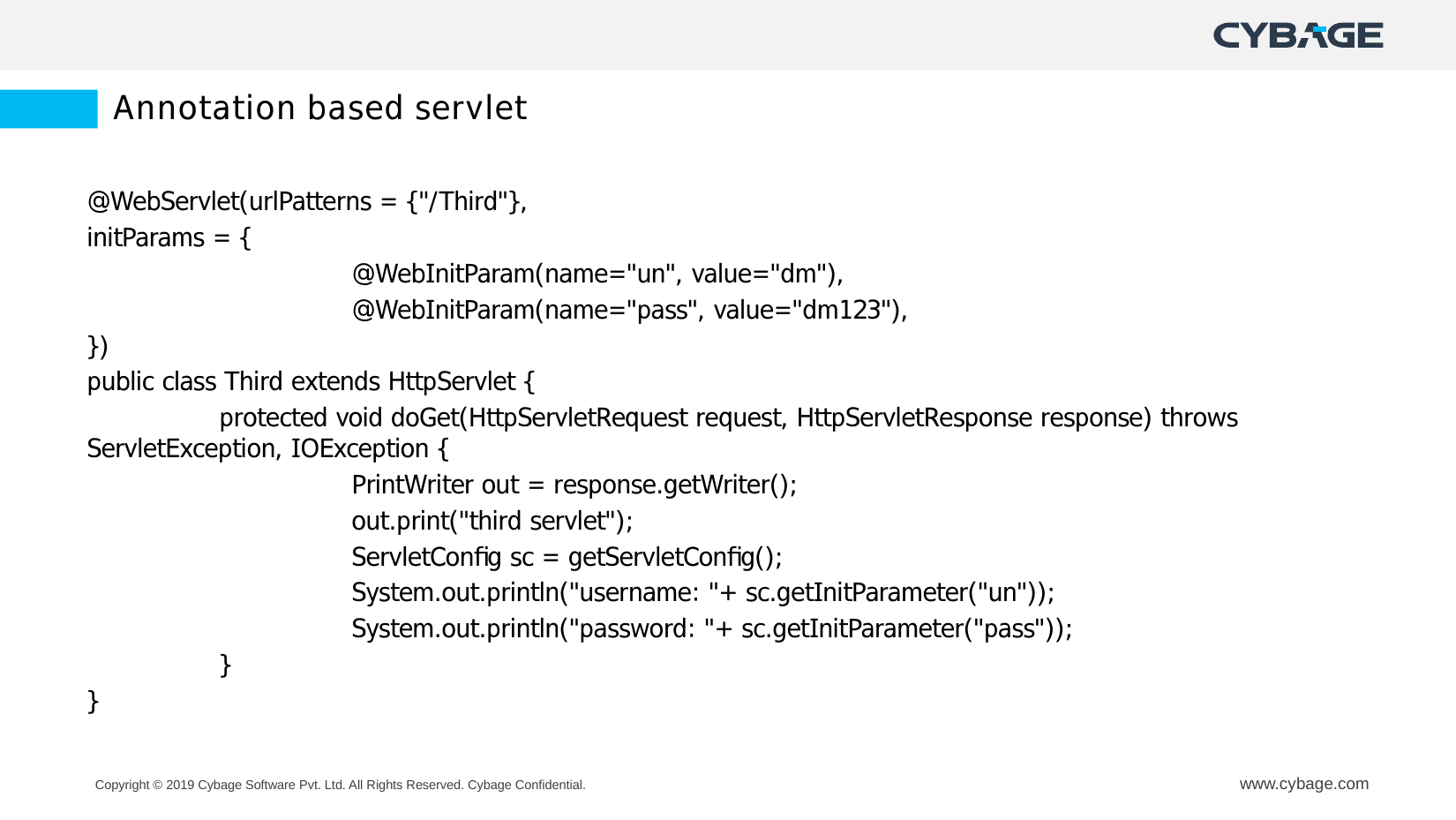

# Annotation based servlet
@WebServlet(urlPatterns = {"/Third"},
initParams = {
		@WebInitParam(name="un", value="dm"),
		@WebInitParam(name="pass", value="dm123"),
})
public class Third extends HttpServlet {
	protected void doGet(HttpServletRequest request, HttpServletResponse response) throws ServletException, IOException {
		PrintWriter out = response.getWriter();
		out.print("third servlet");
		ServletConfig sc = getServletConfig();
		System.out.println("username: "+ sc.getInitParameter("un"));
		System.out.println("password: "+ sc.getInitParameter("pass"));
	}
}